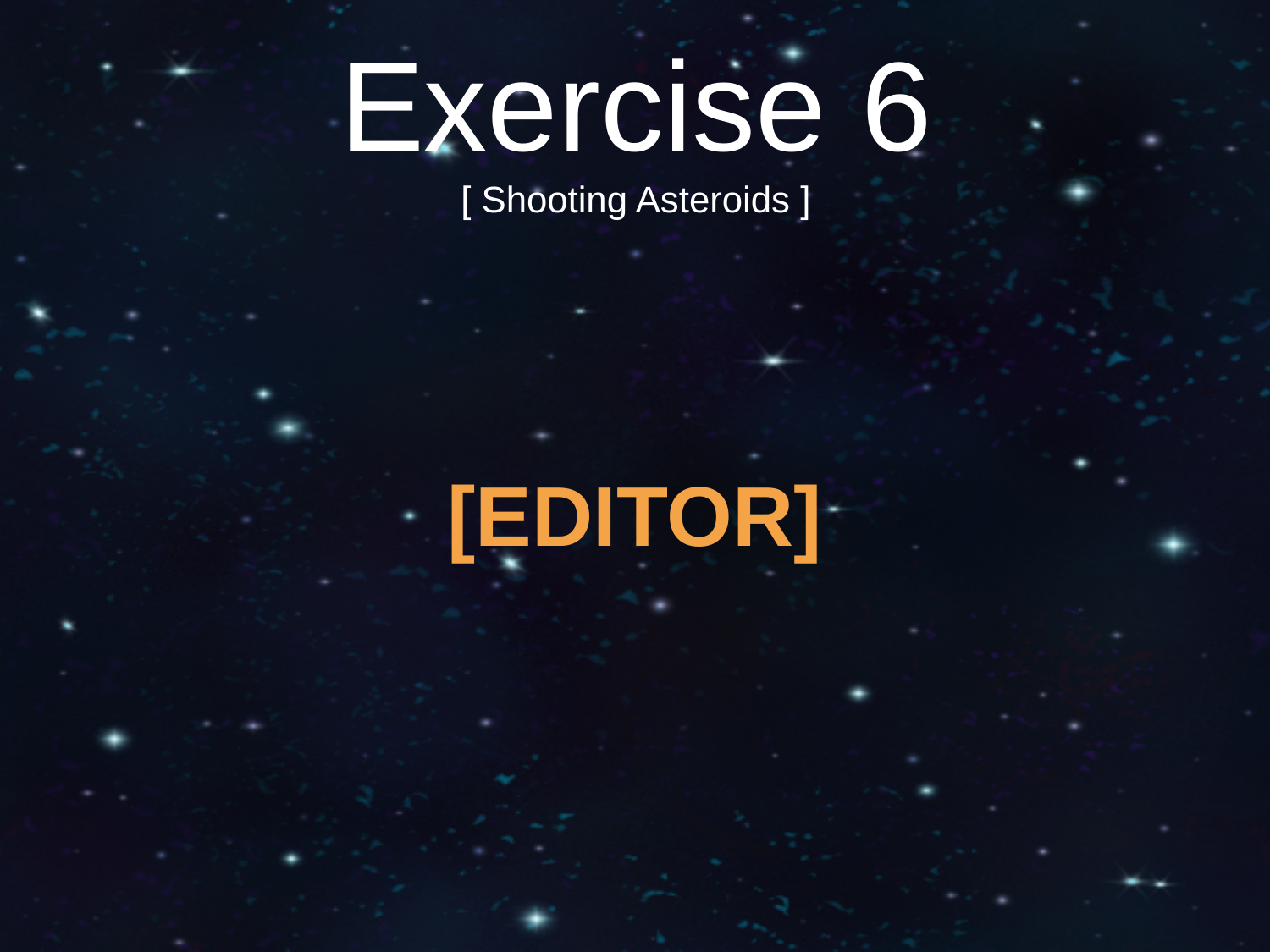

Exercise 6
[ Shooting Asteroids ]
[EDITOR]